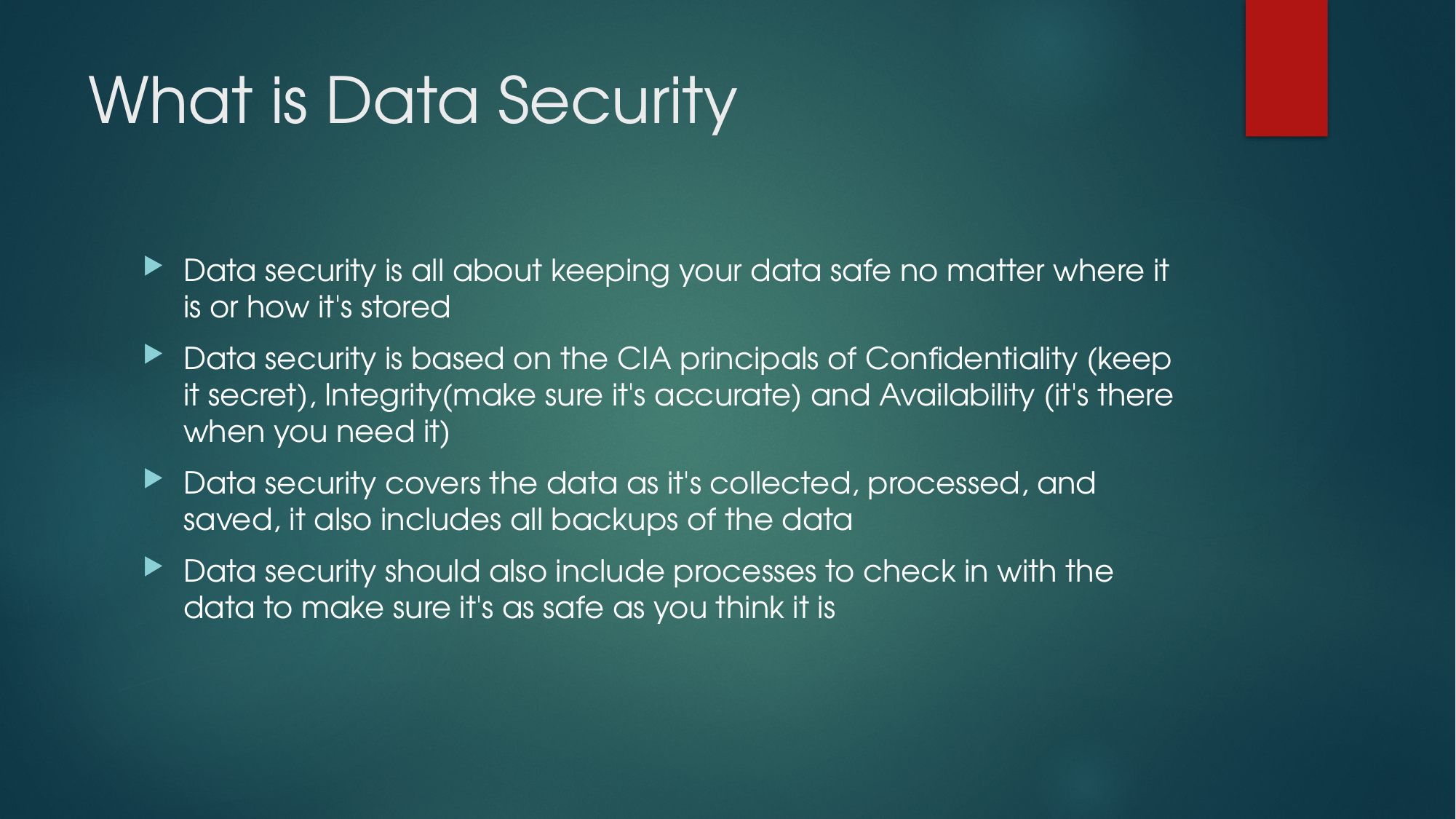

# What is Data Security
Data security is all about keeping your data safe no matter where it is or how it's stored
Data security is based on the CIA principals of Confidentiality (keep it secret), Integrity(make sure it's accurate) and Availability (it's there when you need it)
Data security covers the data as it's collected, processed, and saved, it also includes all backups of the data
Data security should also include processes to check in with the data to make sure it's as safe as you think it is